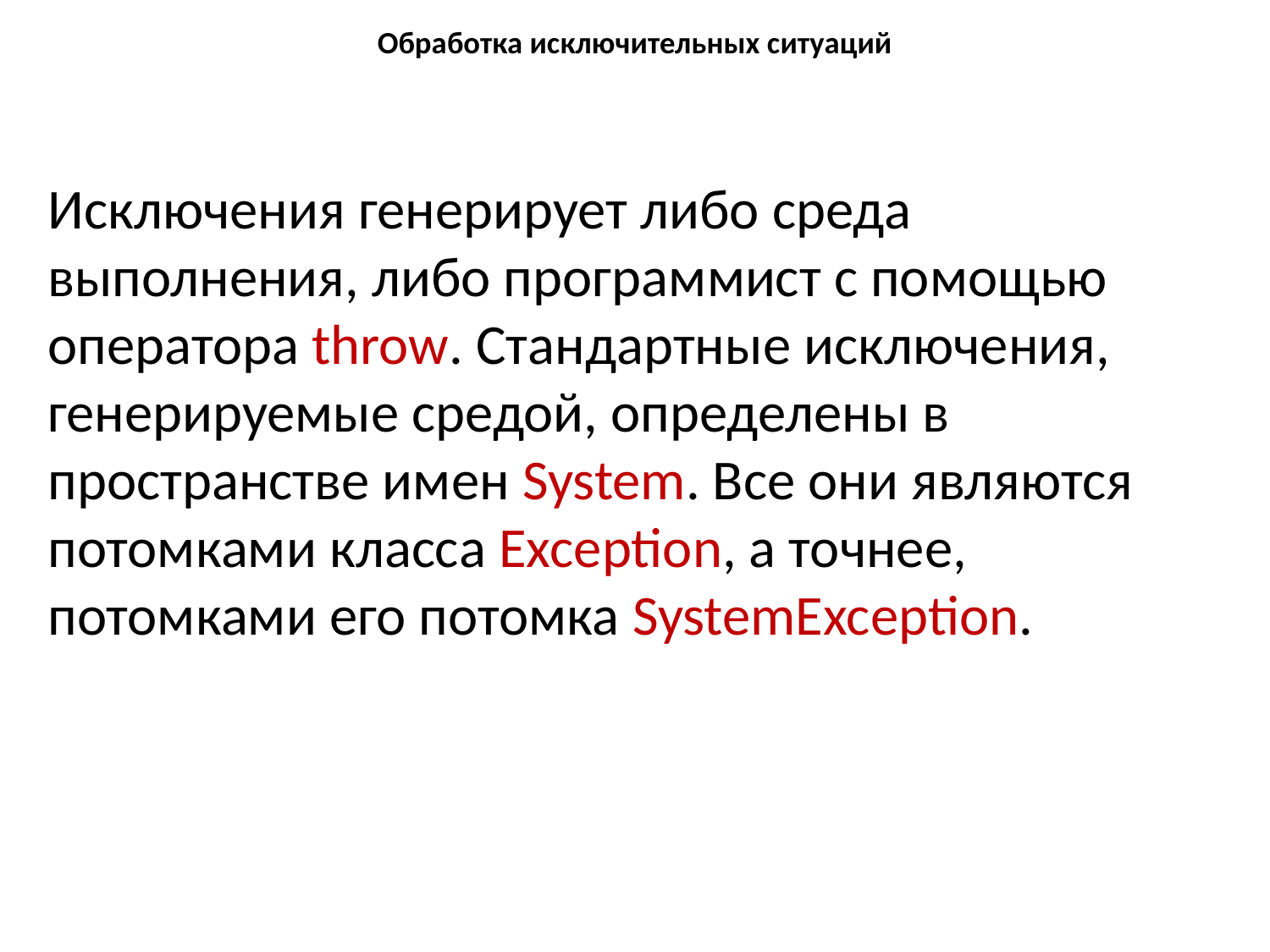

# Обработка исключительных ситуаций
Исключения генерирует либо среда выполнения, либо программист с помощью оператора throw. Стандартные исключения, генерируемые средой, определены в пространстве имен System. Все они являются потомками класса Exception, а точнее, потомками его потомка SystemException.